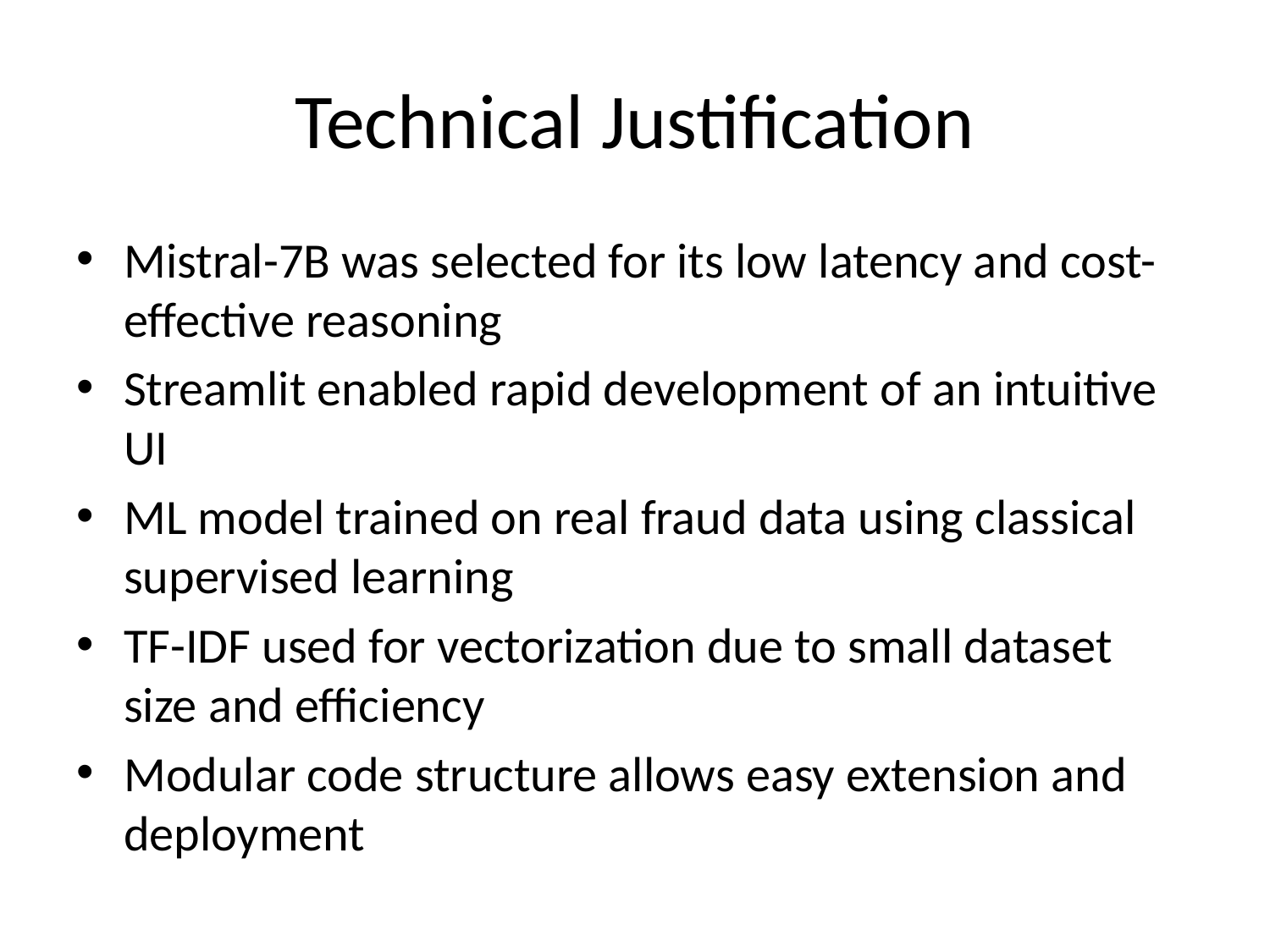

# Technical Justification
Mistral-7B was selected for its low latency and cost-effective reasoning
Streamlit enabled rapid development of an intuitive UI
ML model trained on real fraud data using classical supervised learning
TF-IDF used for vectorization due to small dataset size and efficiency
Modular code structure allows easy extension and deployment